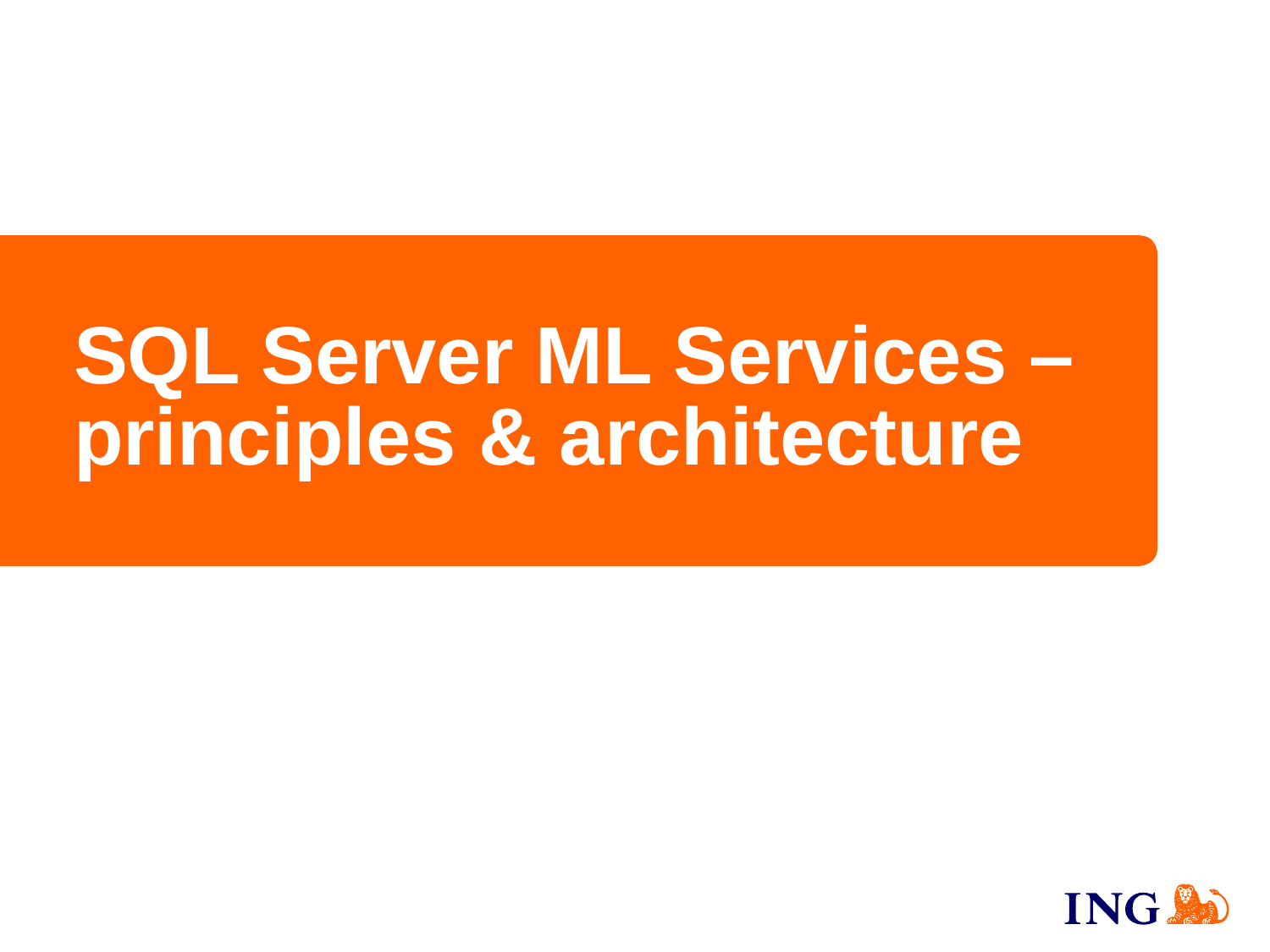

# SQL Server ML Services – principles & architecture